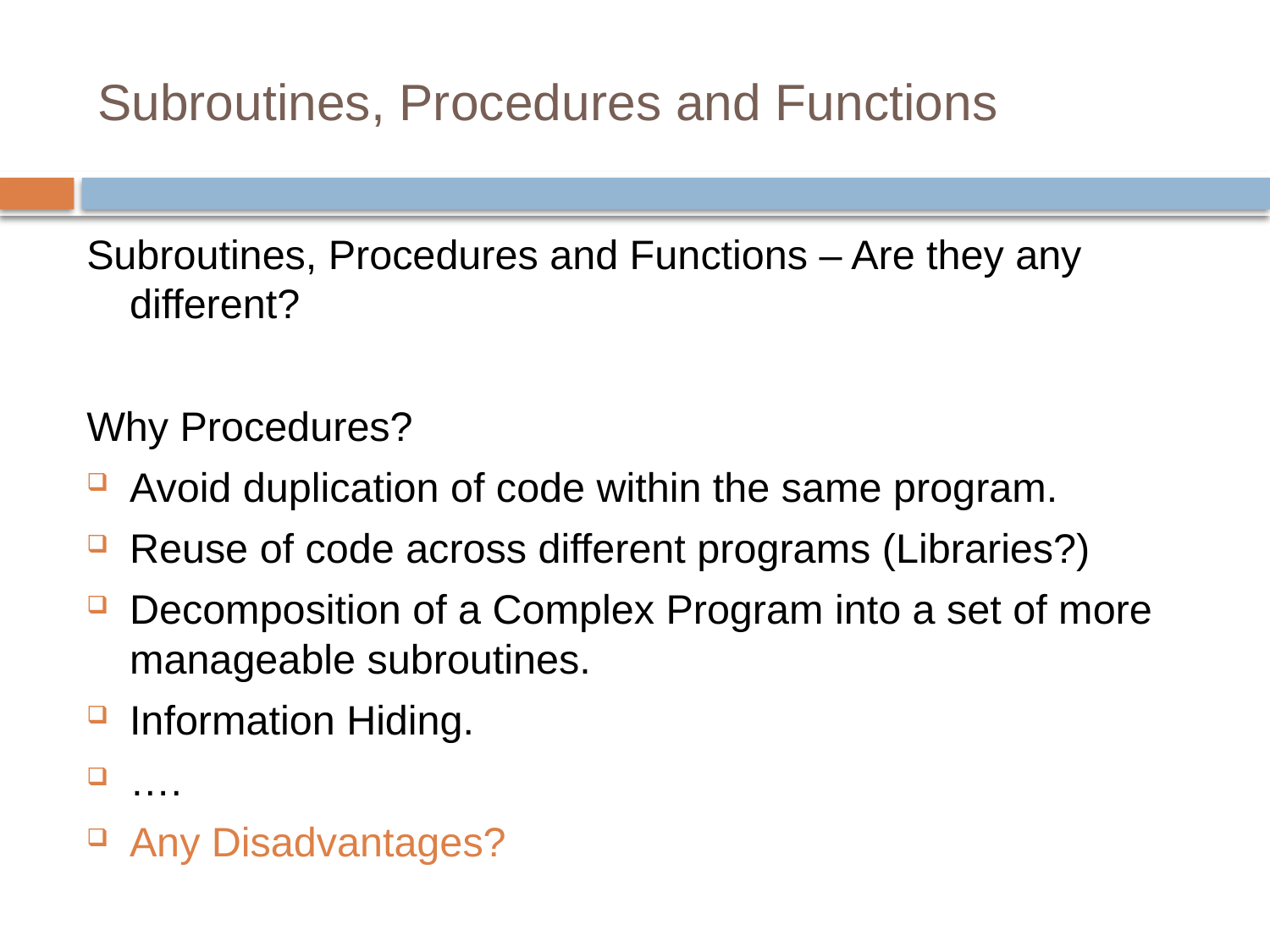

# Subroutines, Procedures and Functions
Subroutines, Procedures and Functions – Are they any different?

Why Procedures?
Avoid duplication of code within the same program.
Reuse of code across different programs (Libraries?)
Decomposition of a Complex Program into a set of more manageable subroutines.
Information Hiding.
….
Any Disadvantages?